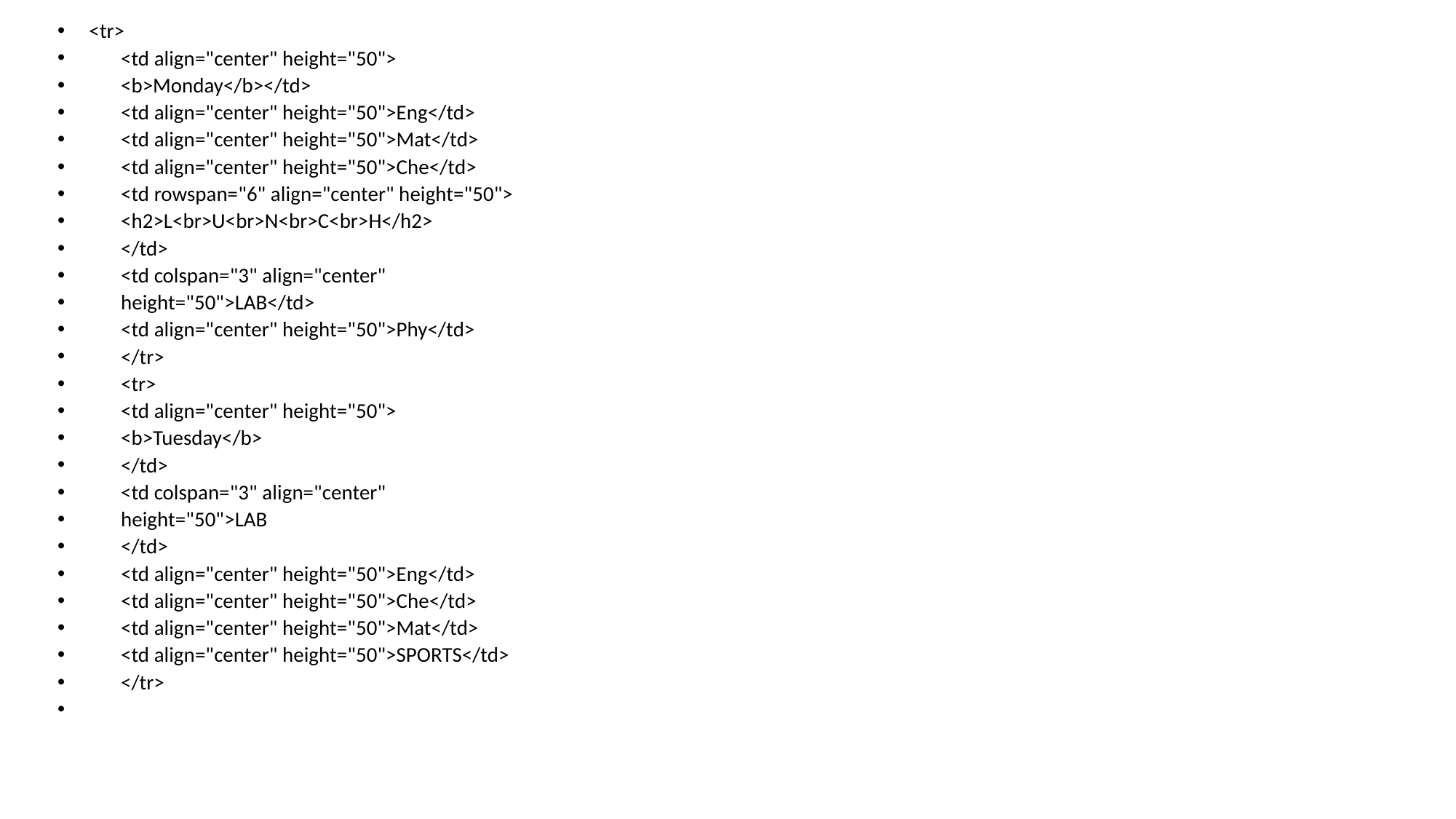

<tr>
			<td align="center" height="50">
				<b>Monday</b></td>
			<td align="center" height="50">Eng</td>
			<td align="center" height="50">Mat</td>
			<td align="center" height="50">Che</td>
			<td rowspan="6" align="center" height="50">
				<h2>L<br>U<br>N<br>C<br>H</h2>
			</td>
			<td colspan="3" align="center"
				height="50">LAB</td>
			<td align="center" height="50">Phy</td>
		</tr>
		<tr>
			<td align="center" height="50">
				<b>Tuesday</b>
			</td>
			<td colspan="3" align="center"
				height="50">LAB
			</td>
			<td align="center" height="50">Eng</td>
			<td align="center" height="50">Che</td>
			<td align="center" height="50">Mat</td>
			<td align="center" height="50">SPORTS</td>
		</tr>